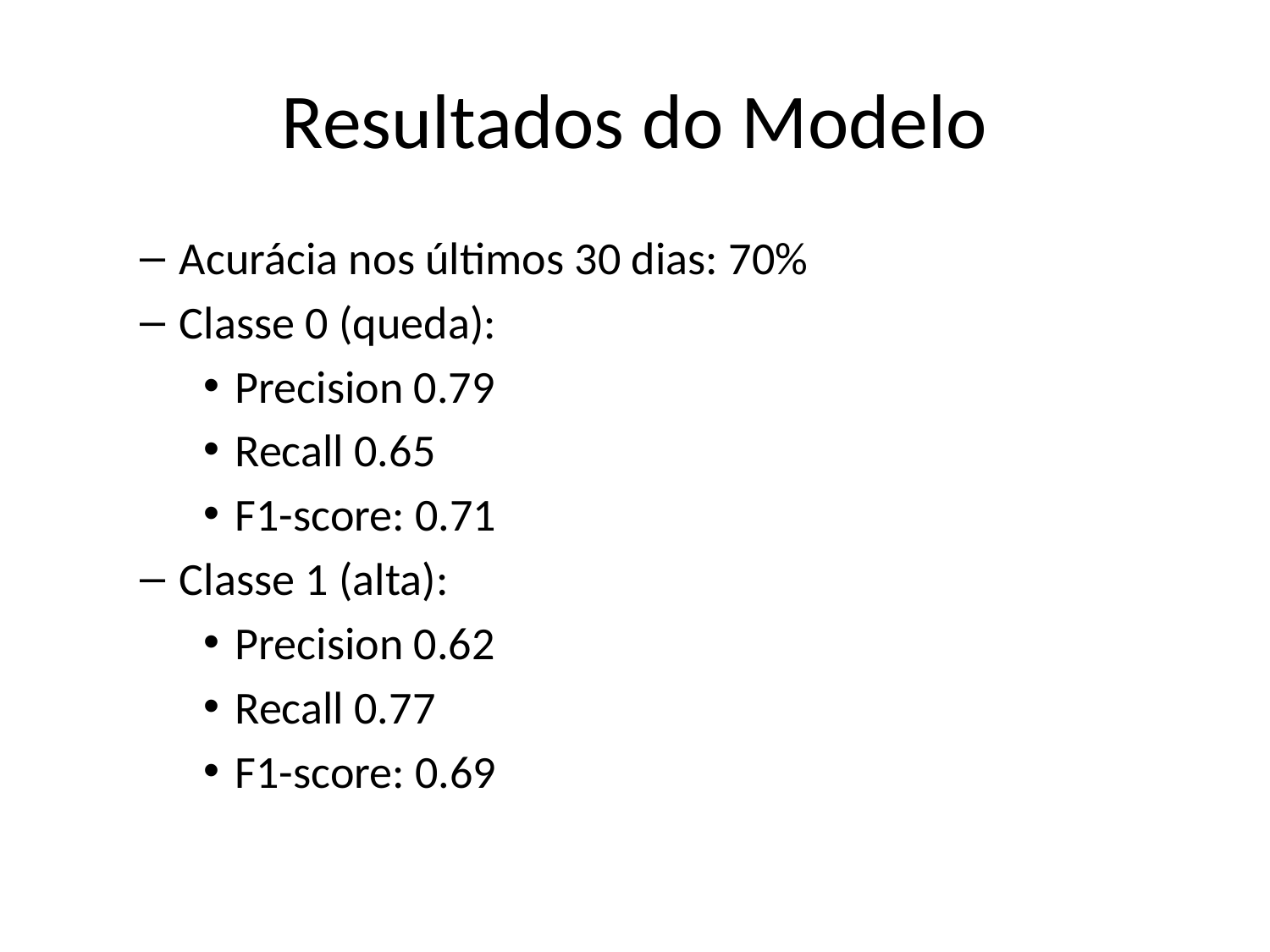

# Resultados do Modelo
Acurácia nos últimos 30 dias: 70%
Classe 0 (queda):
Precision 0.79
Recall 0.65
F1-score: 0.71
Classe 1 (alta):
Precision 0.62
Recall 0.77
F1-score: 0.69